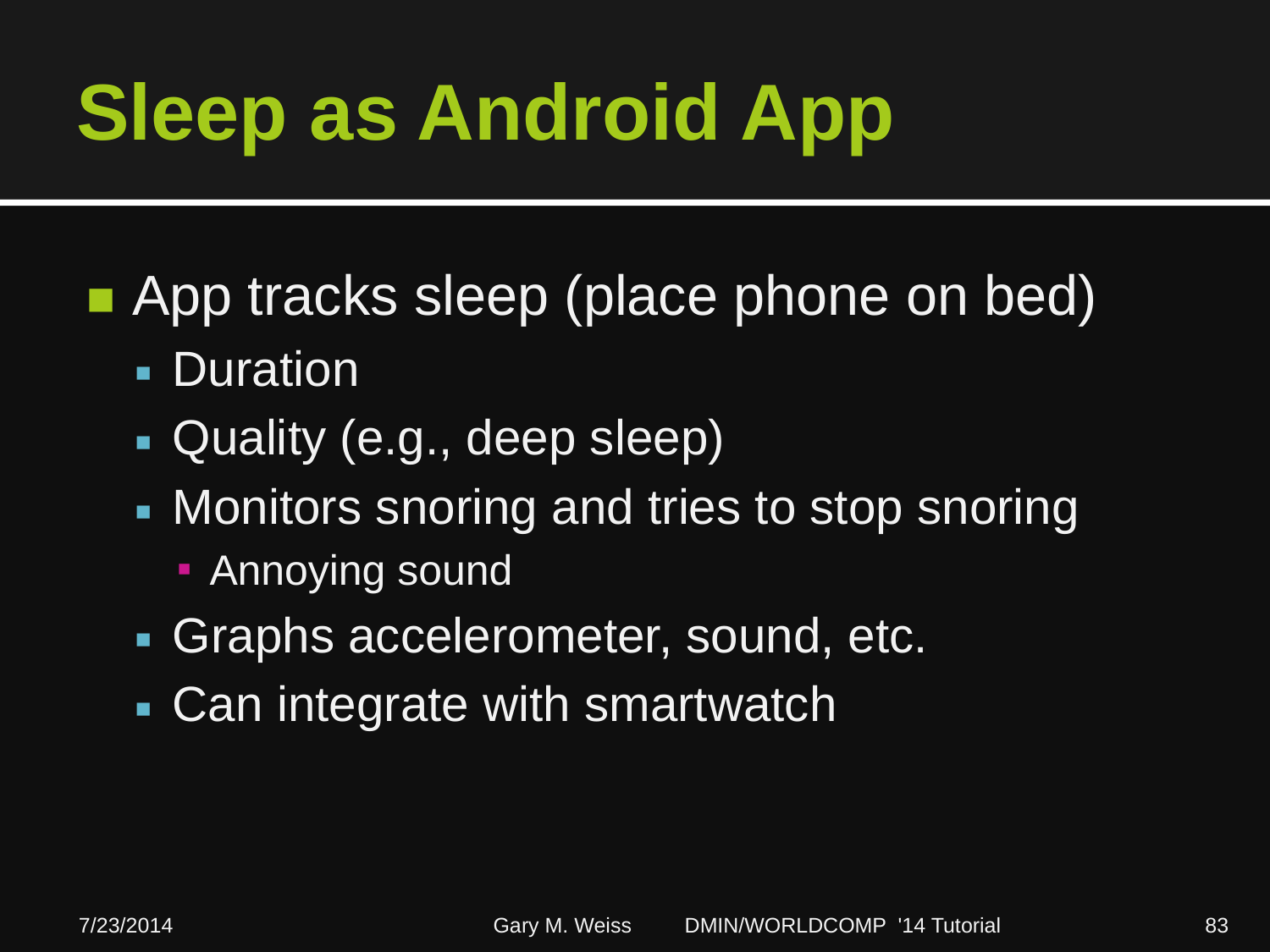

# Sleep as Android App
App tracks sleep (place phone on bed)
Duration
Quality (e.g., deep sleep)
Monitors snoring and tries to stop snoring
Annoying sound
Graphs accelerometer, sound, etc.
Can integrate with smartwatch
7/23/2014
Gary M. Weiss         DMIN/WORLDCOMP  '14 Tutorial
83